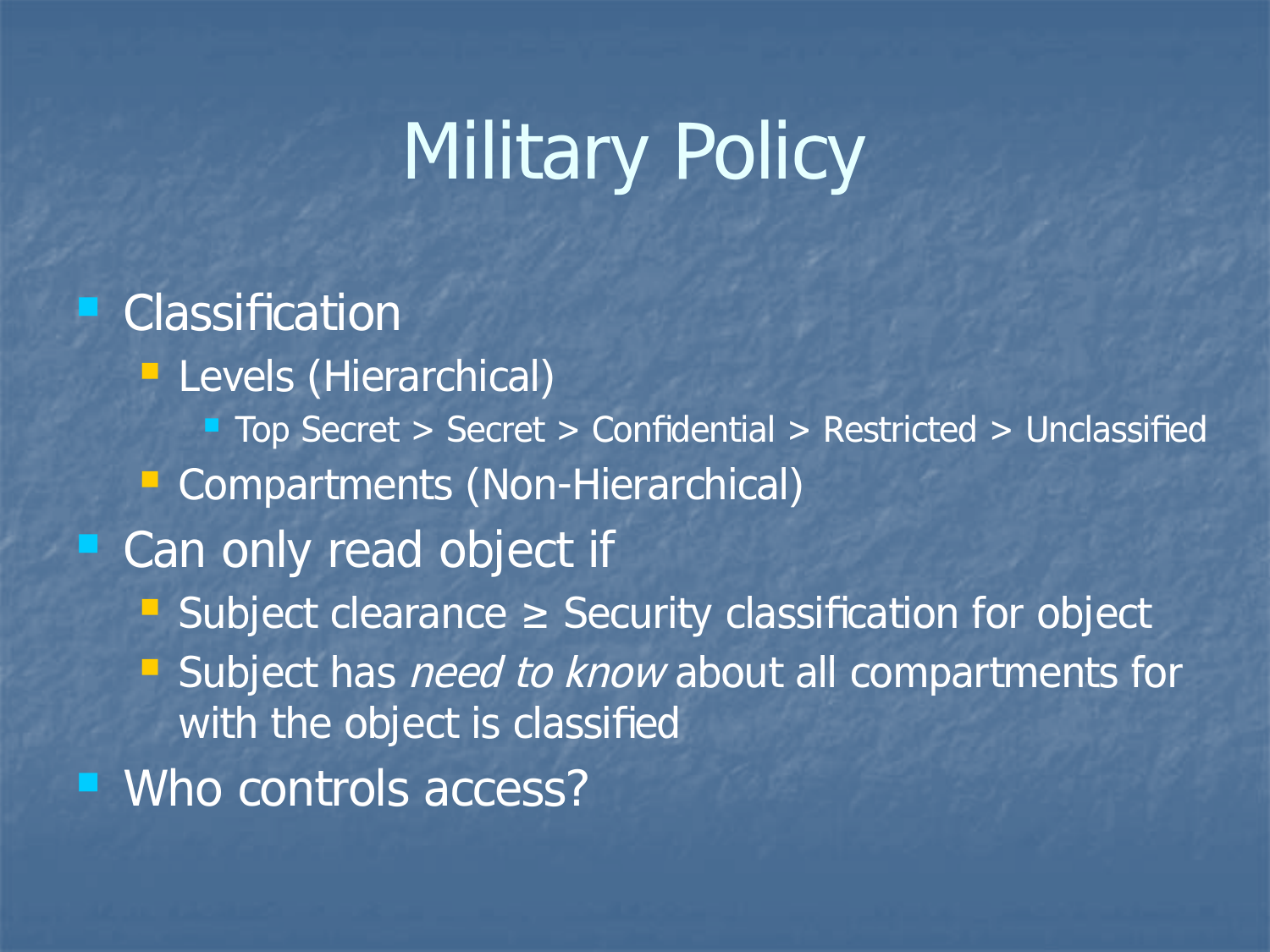

# Military Policy
Classification
Levels (Hierarchical)
Top Secret > Secret > Confidential > Restricted > Unclassified
Compartments (Non-Hierarchical)
Can only read object if
Subject clearance ≥ Security classification for object
Subject has need to know about all compartments for with the object is classified
Who controls access?